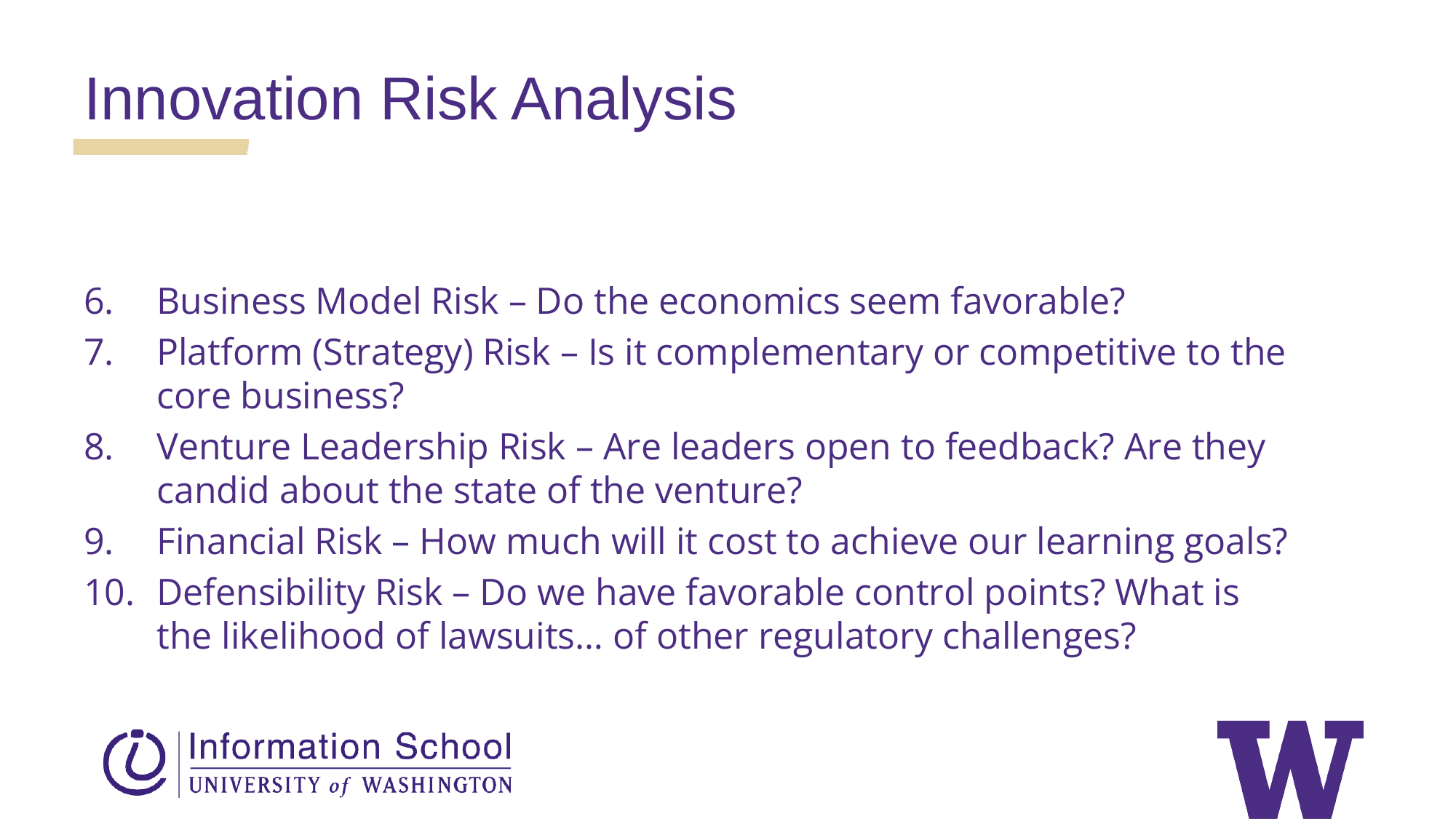

Innovation Risk Analysis
Business Model Risk – Do the economics seem favorable?
Platform (Strategy) Risk – Is it complementary or competitive to the core business?
Venture Leadership Risk – Are leaders open to feedback? Are they candid about the state of the venture?
Financial Risk – How much will it cost to achieve our learning goals?
Defensibility Risk – Do we have favorable control points? What is the likelihood of lawsuits… of other regulatory challenges?